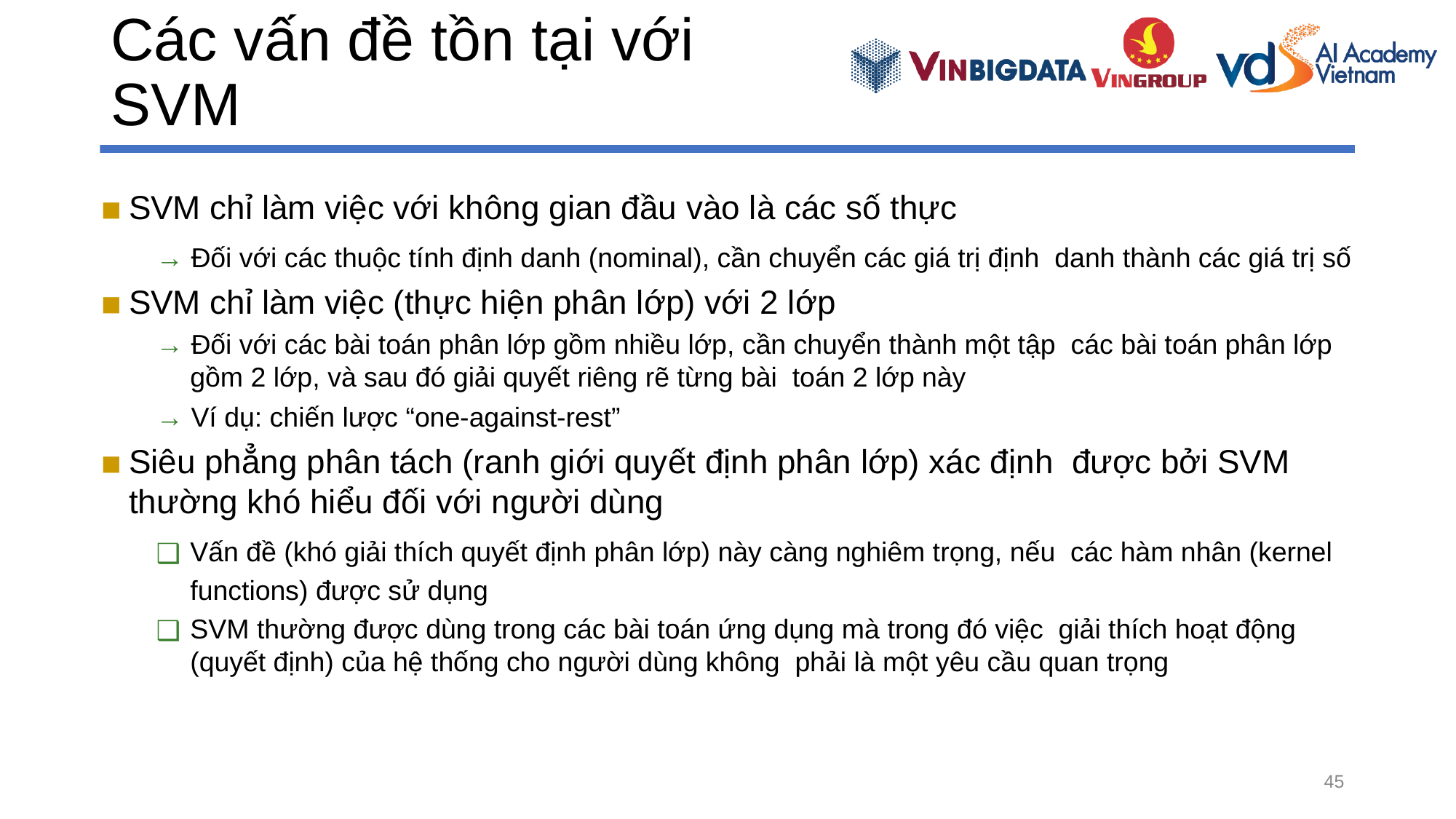

# Các vấn đề tồn tại với SVM
SVM chỉ làm việc với không gian đầu vào là các số thực
→ Đối với các thuộc tính định danh (nominal), cần chuyển các giá trị định  danh thành các giá trị số
SVM chỉ làm việc (thực hiện phân lớp) với 2 lớp
→ Đối với các bài toán phân lớp gồm nhiều lớp, cần chuyển thành một tập  các bài toán phân lớp gồm 2 lớp, và sau đó giải quyết riêng rẽ từng bài  toán 2 lớp này
→ Ví dụ: chiến lược “one-against-rest”
Siêu phẳng phân tách (ranh giới quyết định phân lớp) xác định  được bởi SVM thường khó hiểu đối với người dùng
Vấn đề (khó giải thích quyết định phân lớp) này càng nghiêm trọng, nếu  các hàm nhân (kernel functions) được sử dụng
SVM thường được dùng trong các bài toán ứng dụng mà trong đó việc  giải thích hoạt động (quyết định) của hệ thống cho người dùng không  phải là một yêu cầu quan trọng
45